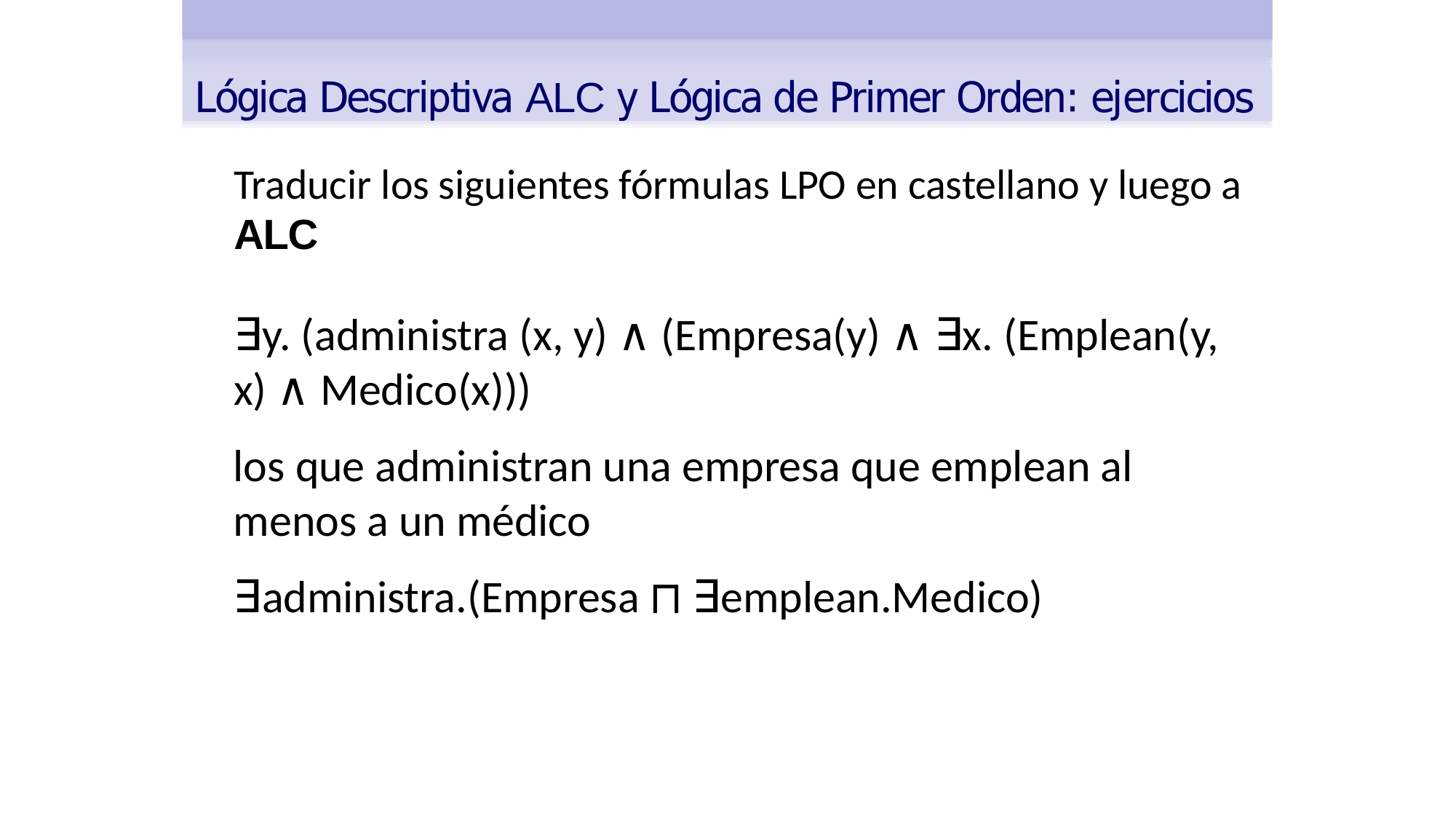

Lógica Descriptiva ALC y Lógica de Primer Orden: ejercicios

Traducir los siguientes fórmulas LPO en castellano y luego a ALC
∃y. (administra (x, y) ∧ (Empresa(y) ∧ ∃x. (Emplean(y, x) ∧ Medico(x)))
los que administran una empresa que emplean al menos a un médico
∃administra.(Empresa ⊓ ∃emplean.Medico)